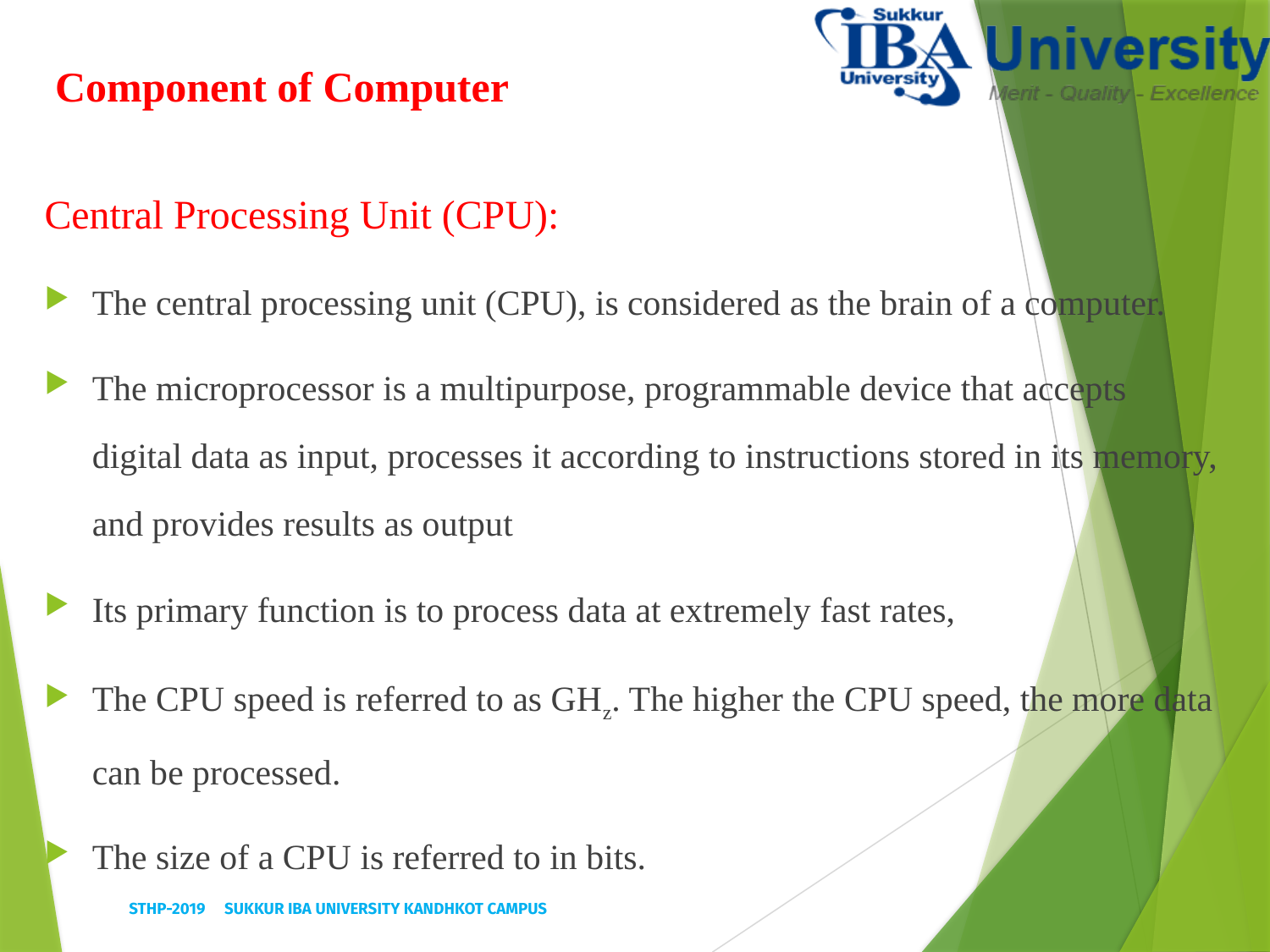

# Component of Computer
Central Processing Unit (CPU):
The central processing unit (CPU), is considered as the brain of a computer.
The microprocessor is a multipurpose, programmable device that accepts digital data as input, processes it according to instructions stored in its memory, and provides results as output
Its primary function is to process data at extremely fast rates,
The CPU speed is referred to as GHz. The higher the CPU speed, the more data can be processed.
The size of a CPU is referred to in bits.

STHP-2019     SUKKUR IBA UNIVERSITY KANDHKOT CAMPUS